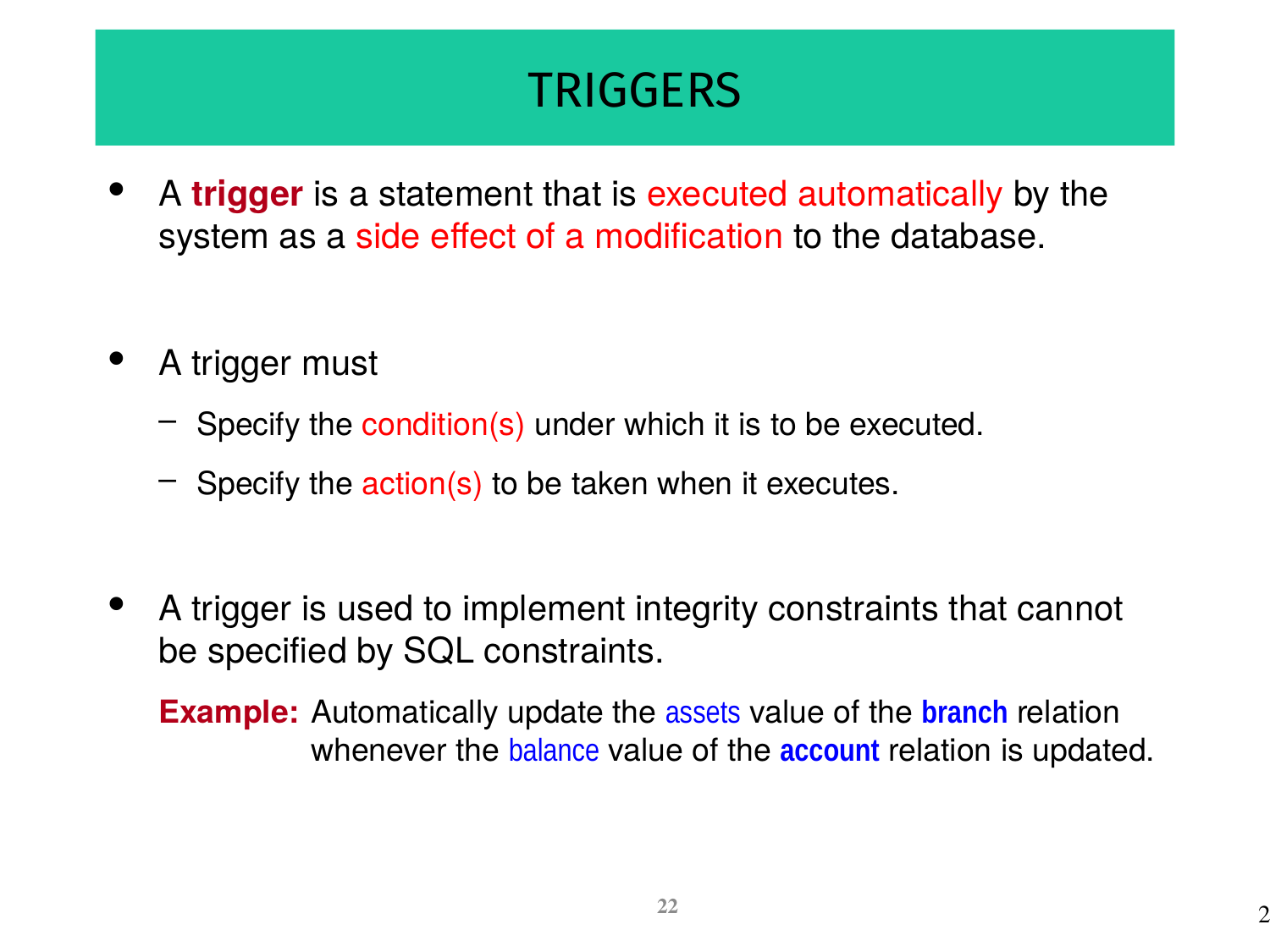

# TRIGGERS
A trigger is a statement that is executed automatically by the system as a side effect of a modification to the database.
A trigger must
Specify the condition(s) under which it is to be executed.
Specify the action(s) to be taken when it executes.
A trigger is used to implement integrity constraints that cannot be specified by SQL constraints.
Example:	Automatically update the assets value of the branch relation whenever the balance value of the account relation is updated.
22